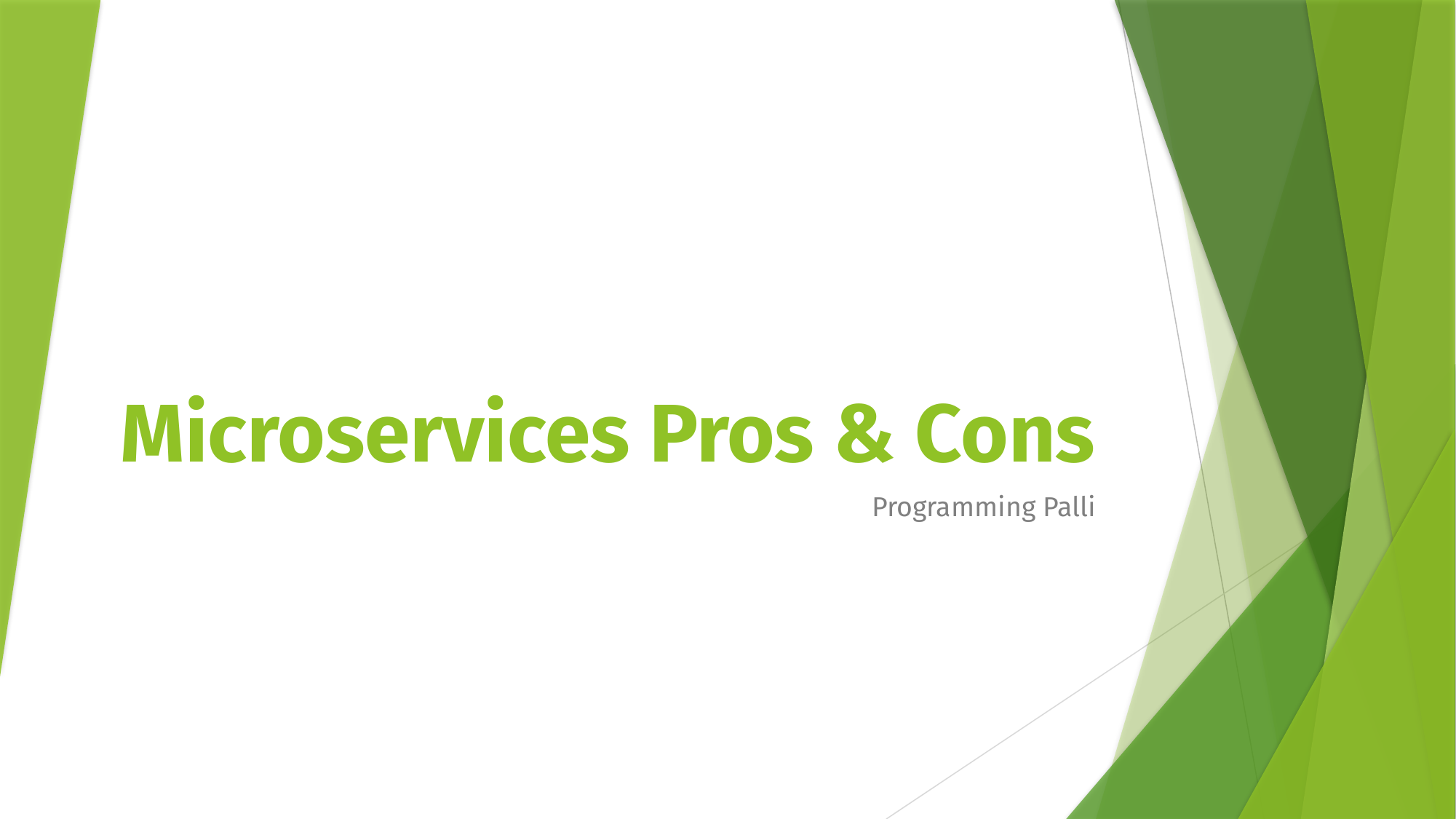

# Microservices Pros & Cons
Programming Palli